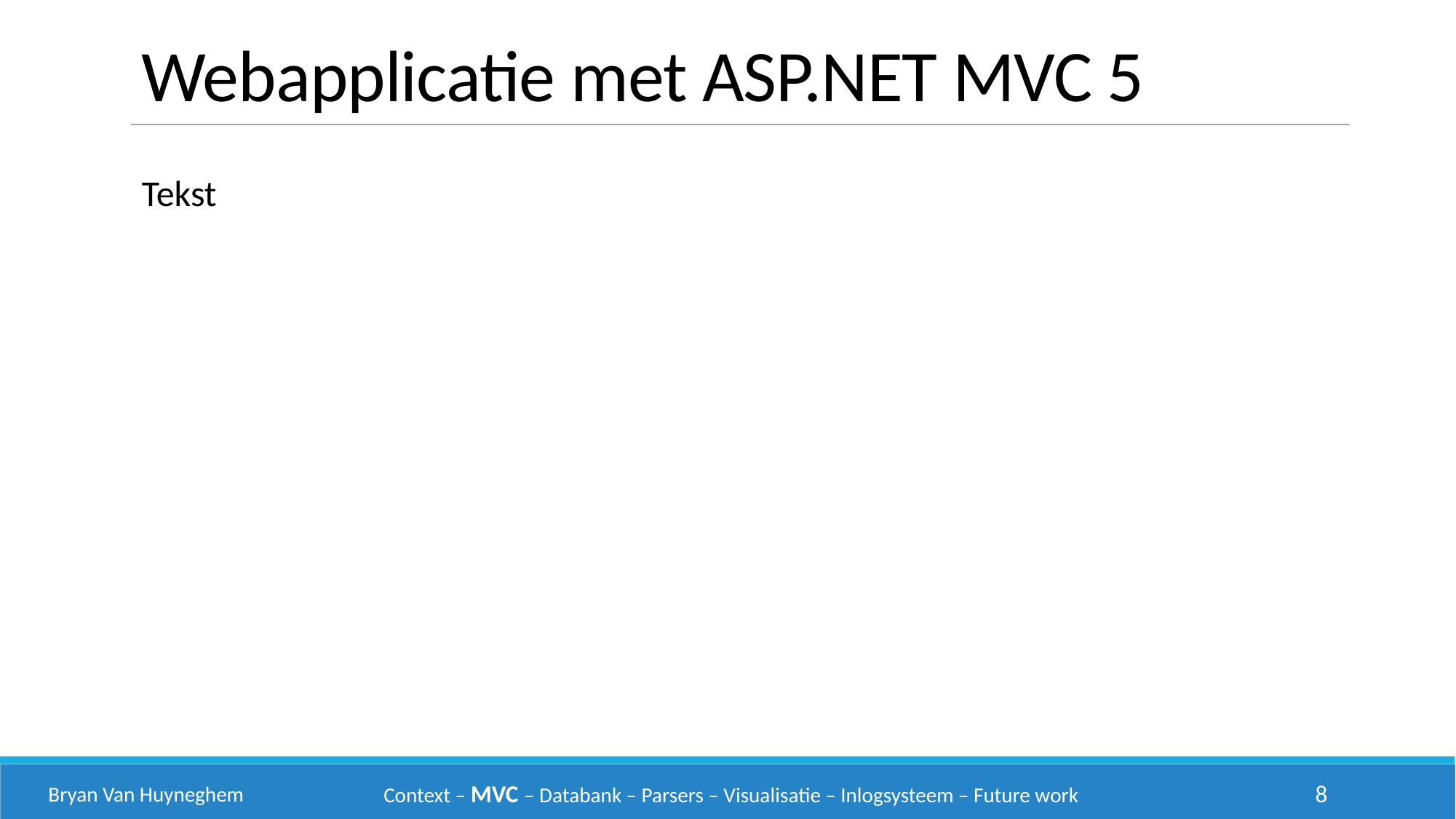

Webapplicatie met ASP.NET MVC 5
Tekst

Bryan Van Huyneghem
Context – MVC – Databank – Parsers – Visualisatie – Inlogsysteem – Future work
8